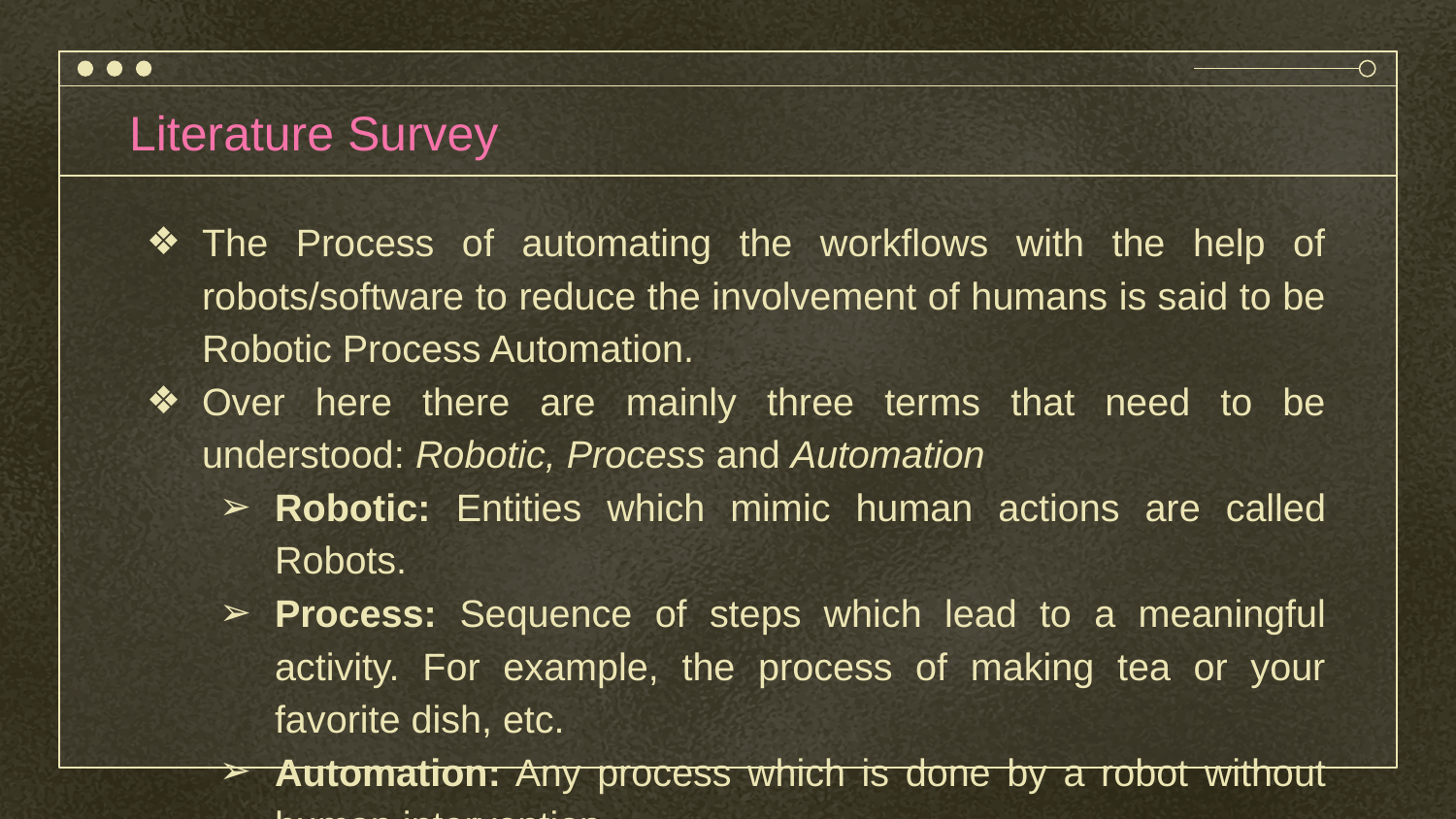

# Literature Survey
The Process of automating the workflows with the help of robots/software to reduce the involvement of humans is said to be Robotic Process Automation.
Over here there are mainly three terms that need to be understood: Robotic, Process and Automation
Robotic: Entities which mimic human actions are called Robots.
Process: Sequence of steps which lead to a meaningful activity. For example, the process of making tea or your favorite dish, etc.
Automation: Any process which is done by a robot without human intervention